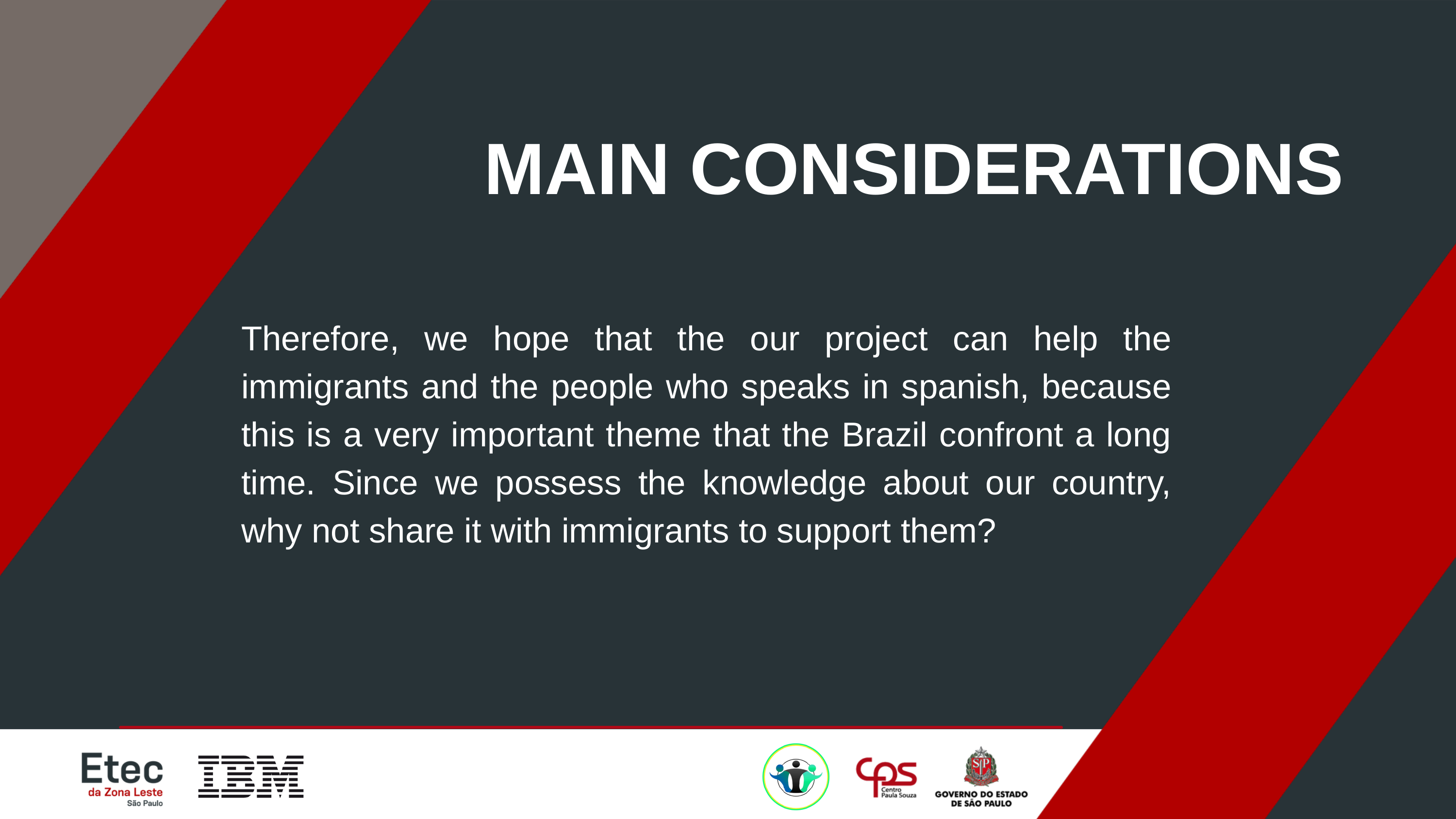

MAIN CONSIDERATIONS

Therefore, we hope that the our project can help the immigrants and the people who speaks in spanish, because this is a very important theme that the Brazil confront a long time. Since we possess the knowledge about our country, why not share it with immigrants to support them?